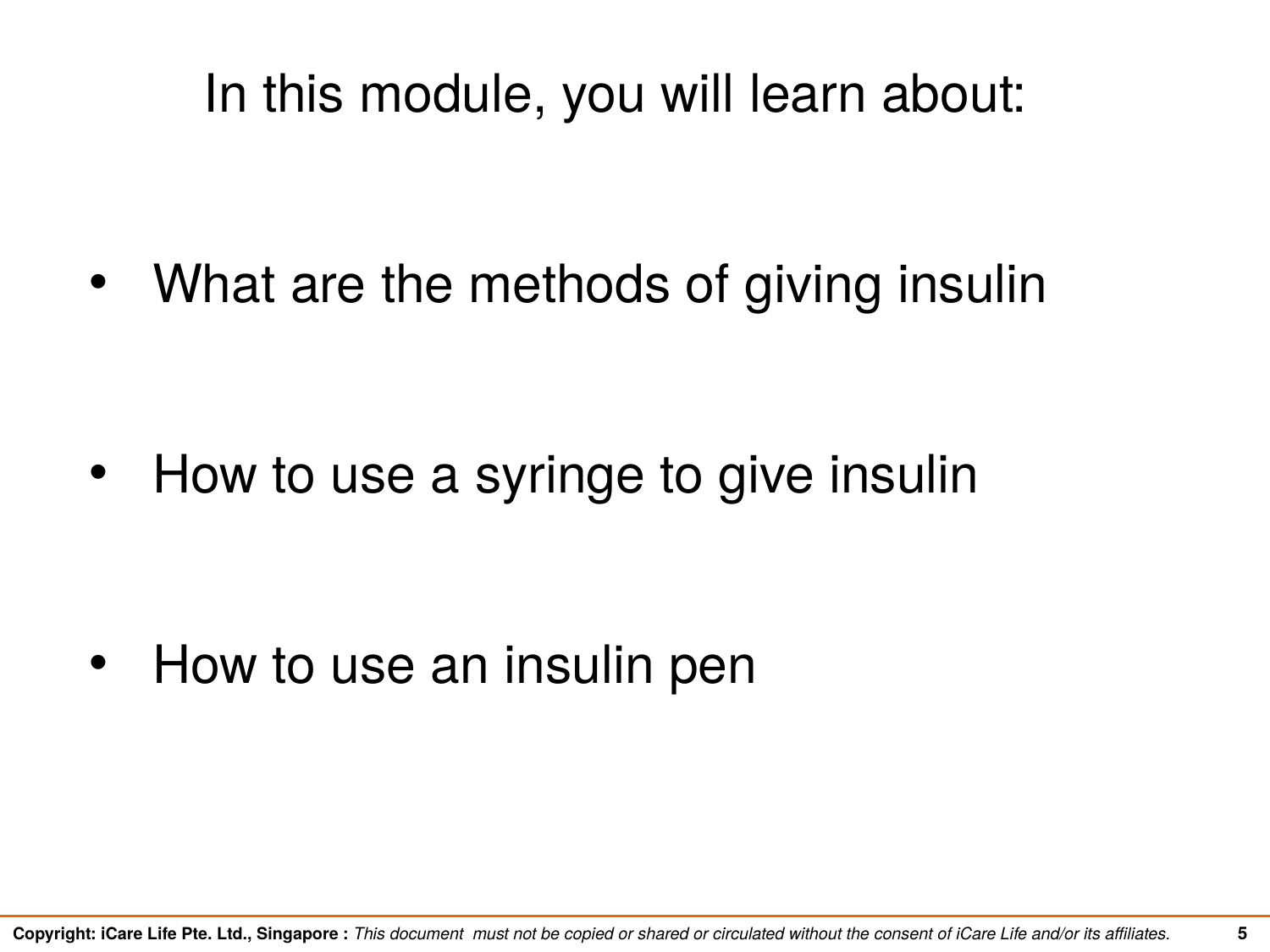

In this module, you will learn about:
What are the methods of giving insulin

How to use a syringe to give insulin

How to use an insulin pen
5
Copyright: iCare Life Pte. Ltd., Singapore : This document  must not be copied or shared or circulated without the consent of iCare Life and/or its affiliates.